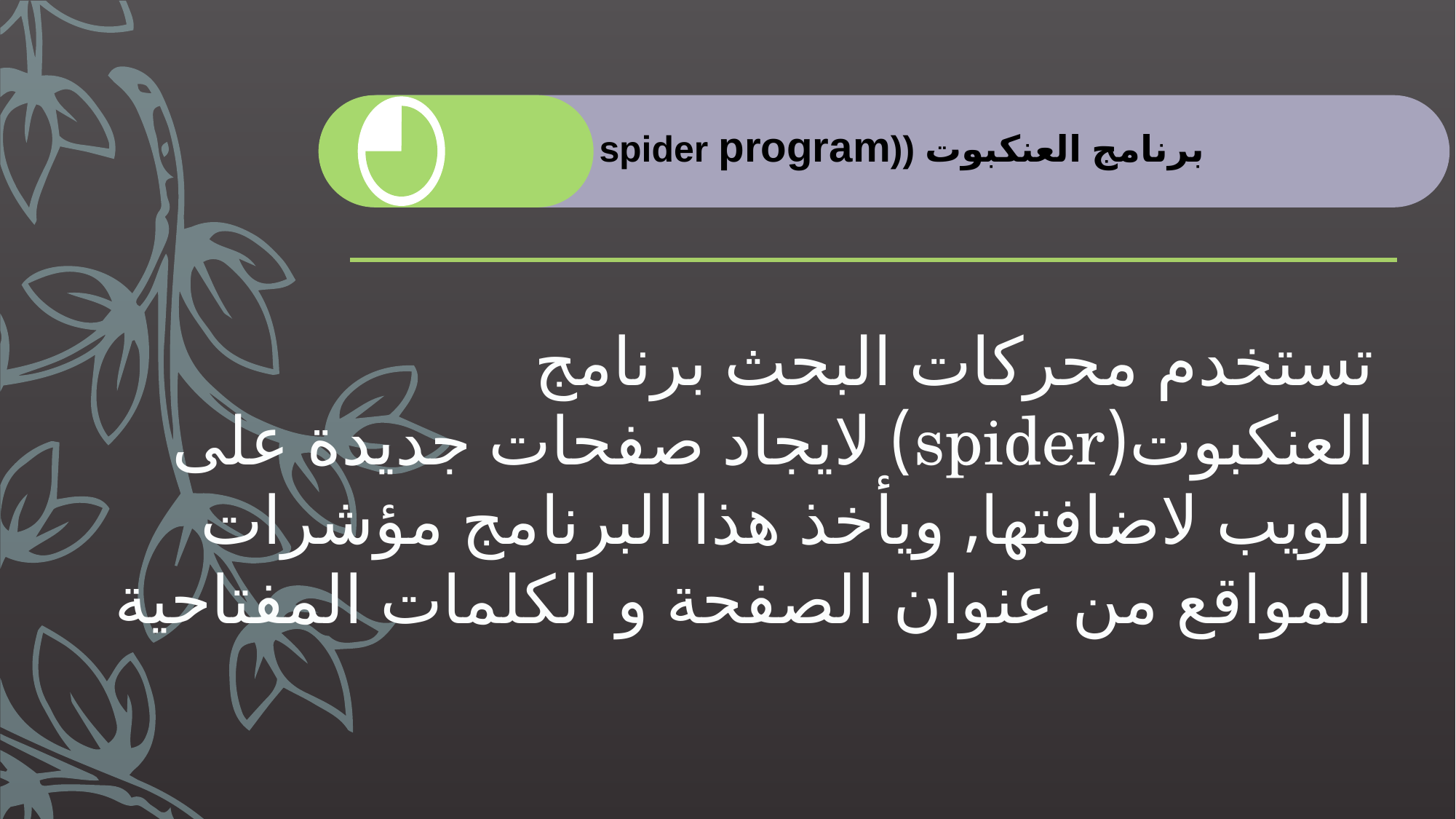

برنامج العنكبوت ((spider program

# تستخدم محركات البحث برنامج العنكبوت(spider) لايجاد صفحات جديدة على الويب لاضافتها, ويأخذ هذا البرنامج مؤشرات المواقع من عنوان الصفحة و الكلمات المفتاحية